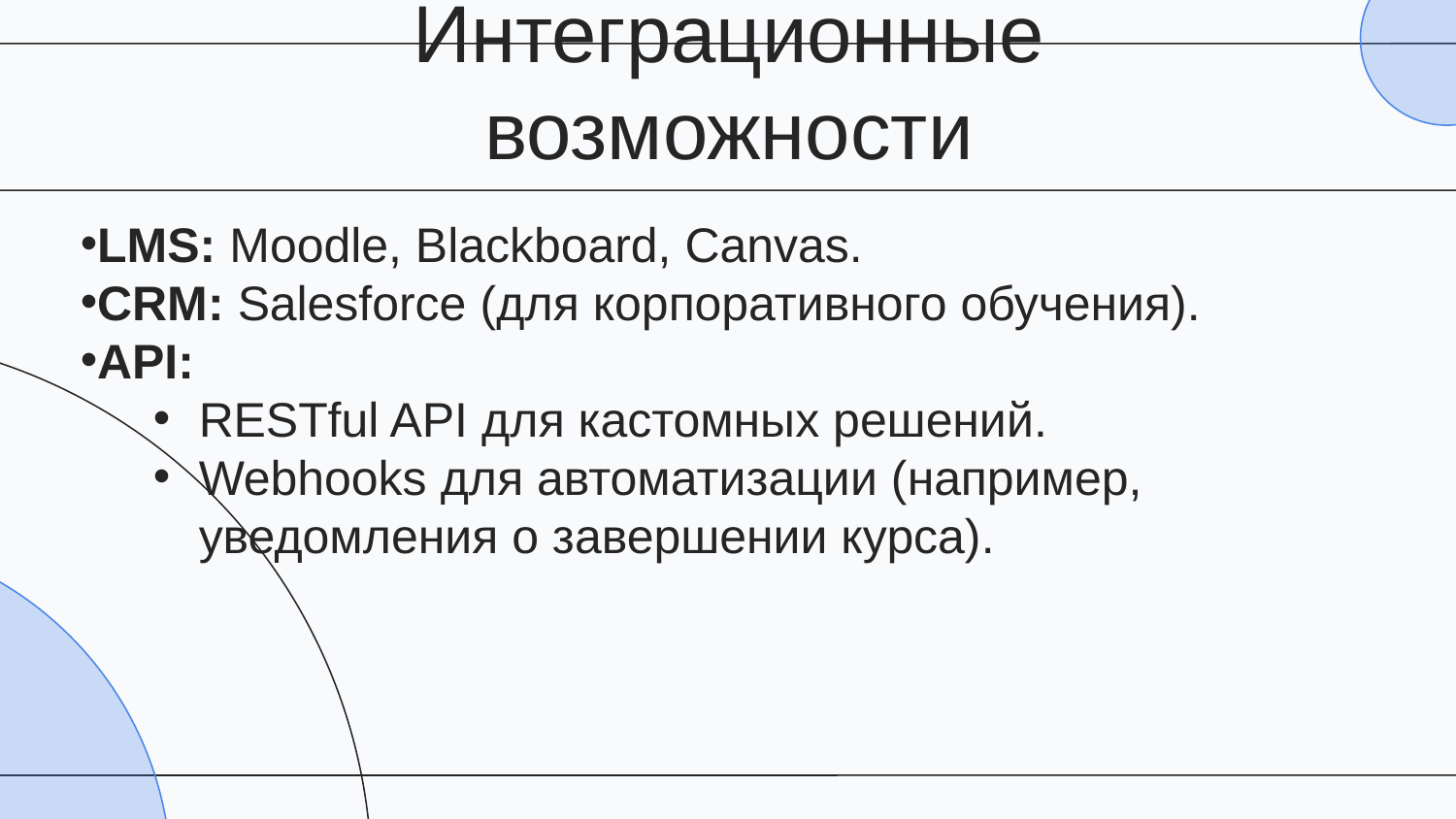

# Интеграционные возможности
LMS: Moodle, Blackboard, Canvas.
CRM: Salesforce (для корпоративного обучения).
API:
RESTful API для кастомных решений.
Webhooks для автоматизации (например, уведомления о завершении курса).